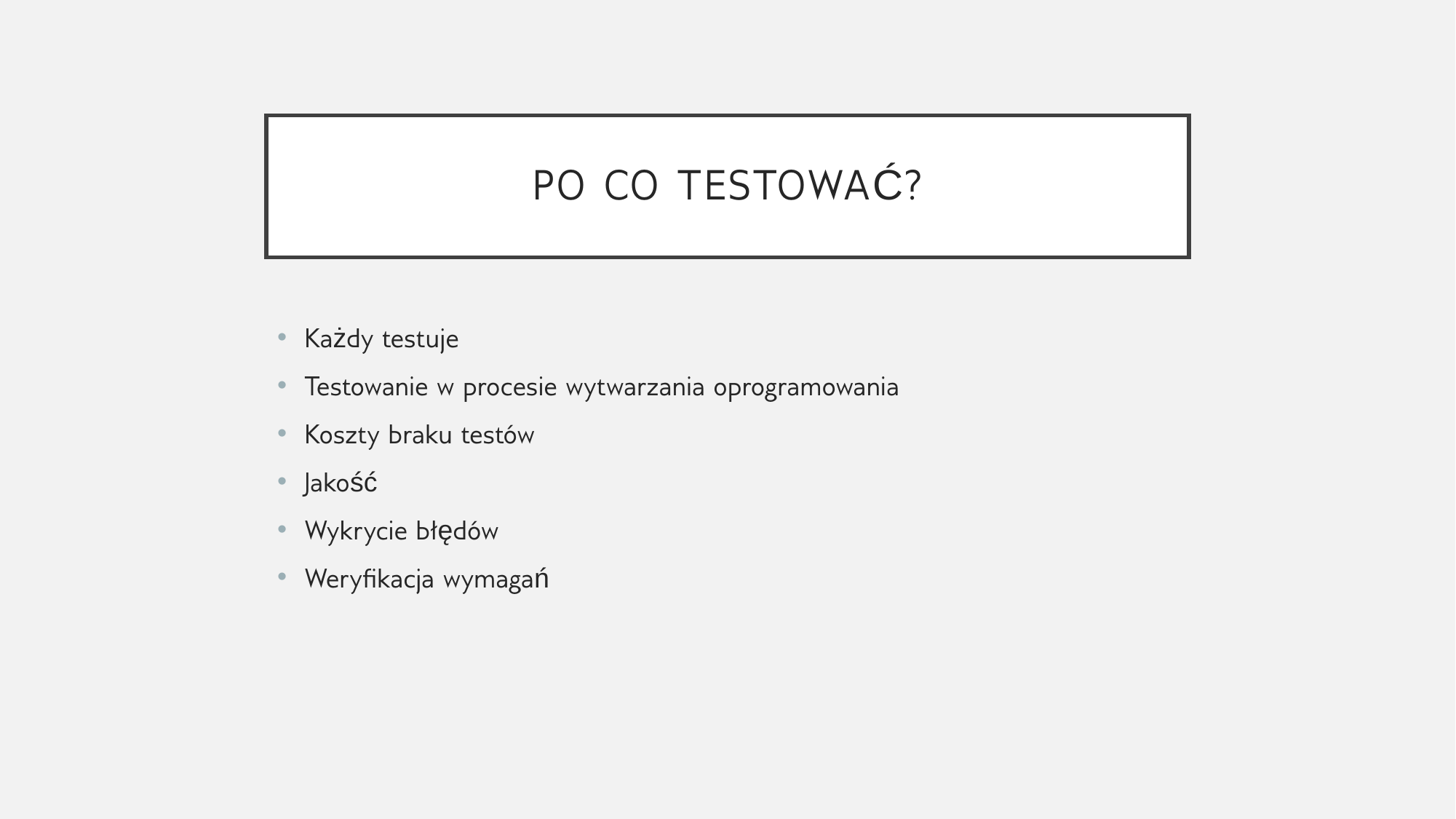

# Po co testować?
Każdy testuje
Testowanie w procesie wytwarzania oprogramowania
Koszty braku testów
Jakość
Wykrycie błędów
Weryfikacja wymagań